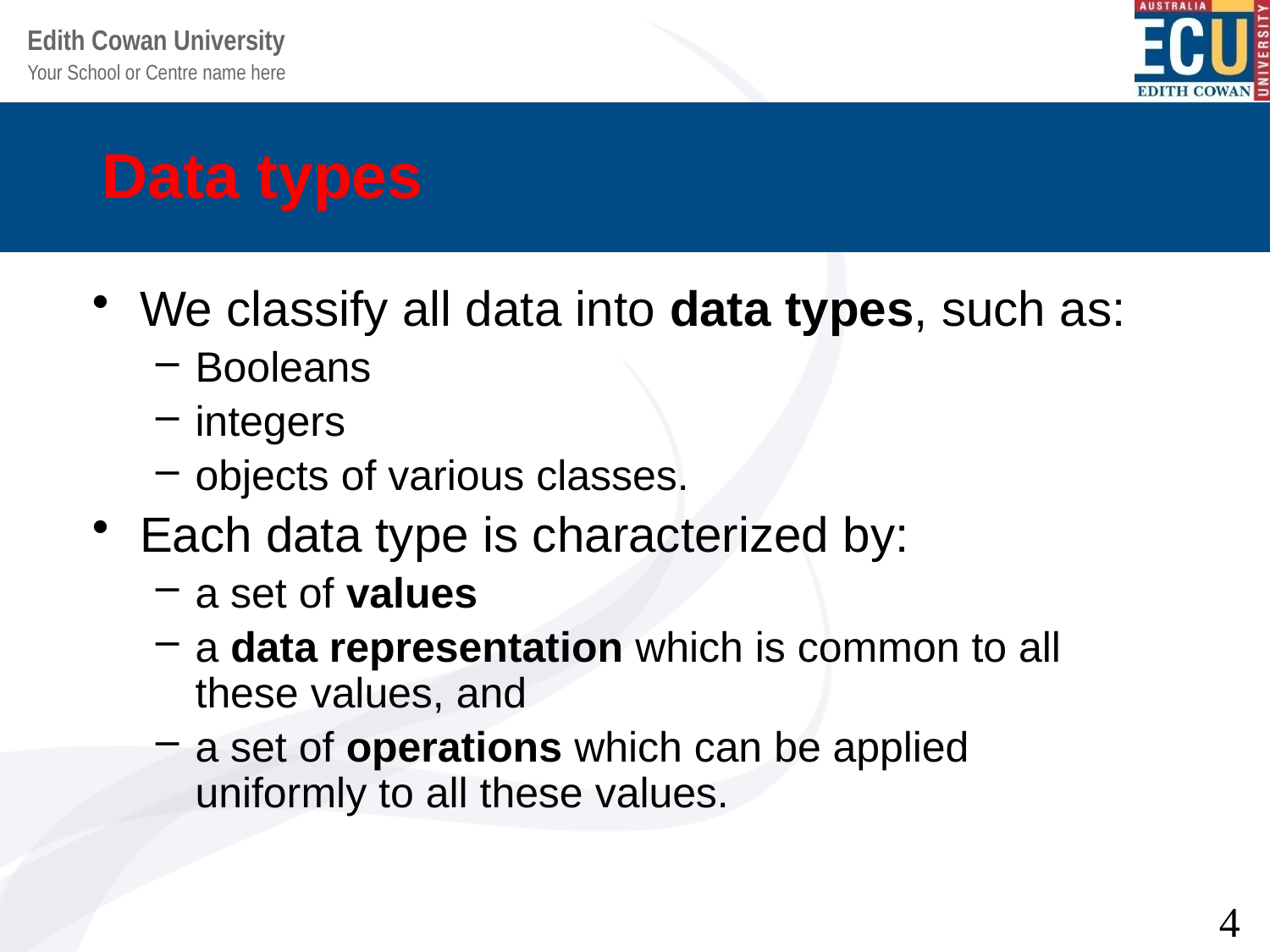

# Data types
We classify all data into data types, such as:
Booleans
integers
objects of various classes.
Each data type is characterized by:
a set of values
a data representation which is common to all these values, and
a set of operations which can be applied uniformly to all these values.
4